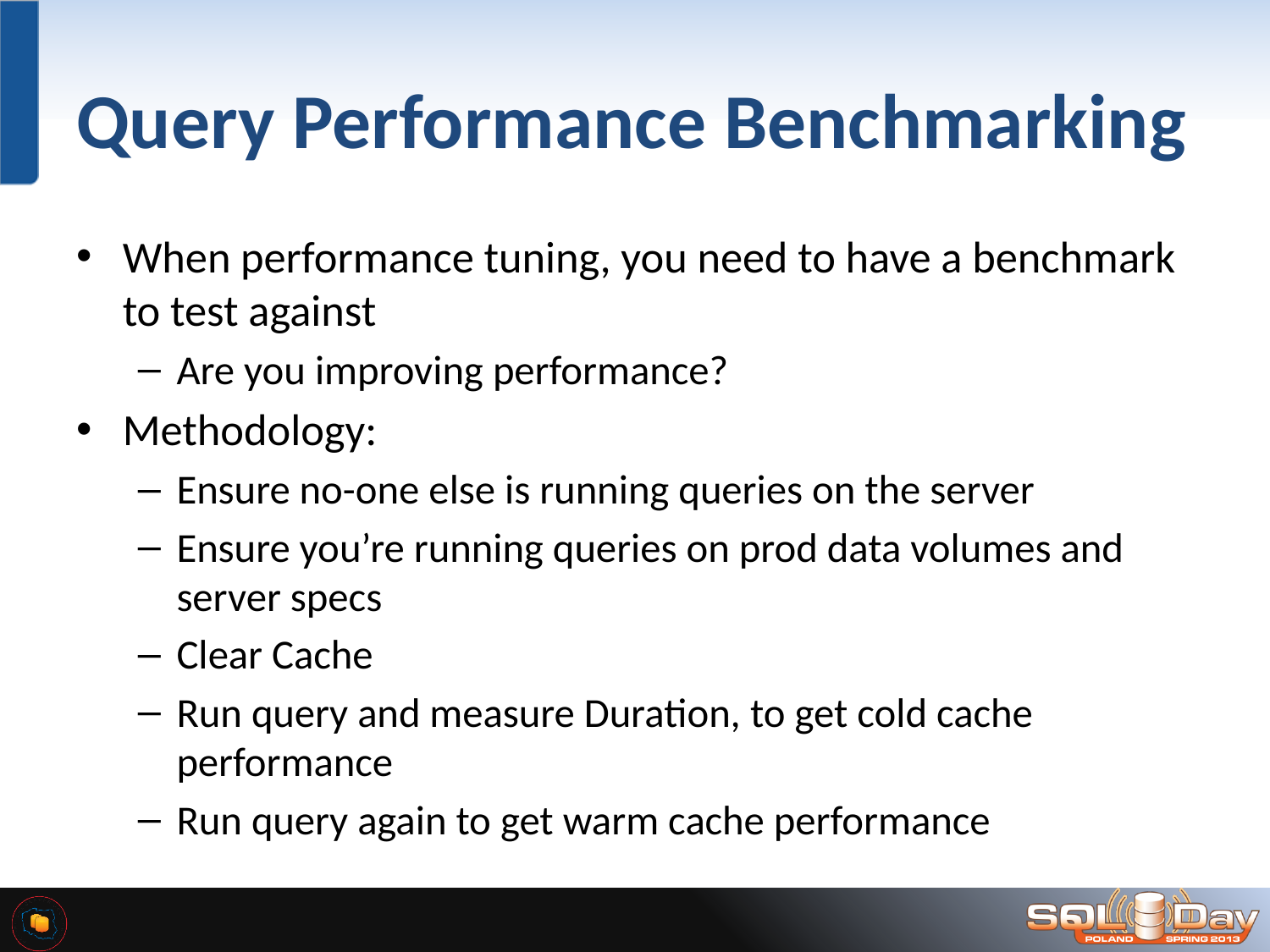

# Query Performance Benchmarking
When performance tuning, you need to have a benchmark to test against
Are you improving performance?
Methodology:
Ensure no-one else is running queries on the server
Ensure you’re running queries on prod data volumes and server specs
Clear Cache
Run query and measure Duration, to get cold cache performance
Run query again to get warm cache performance